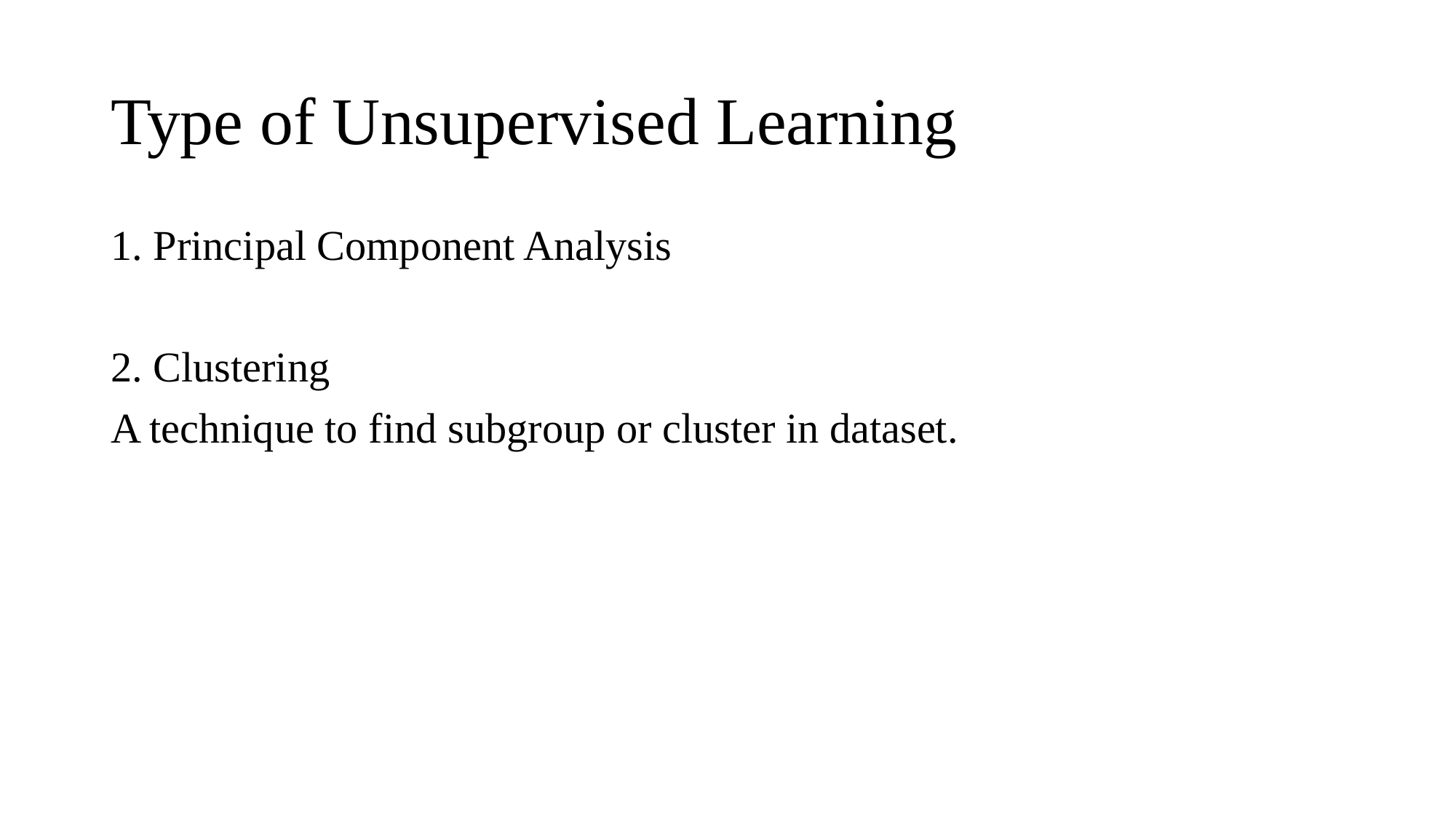

# Type of Unsupervised Learning
1. Principal Component Analysis

2. Clustering
A technique to find subgroup or cluster in dataset.